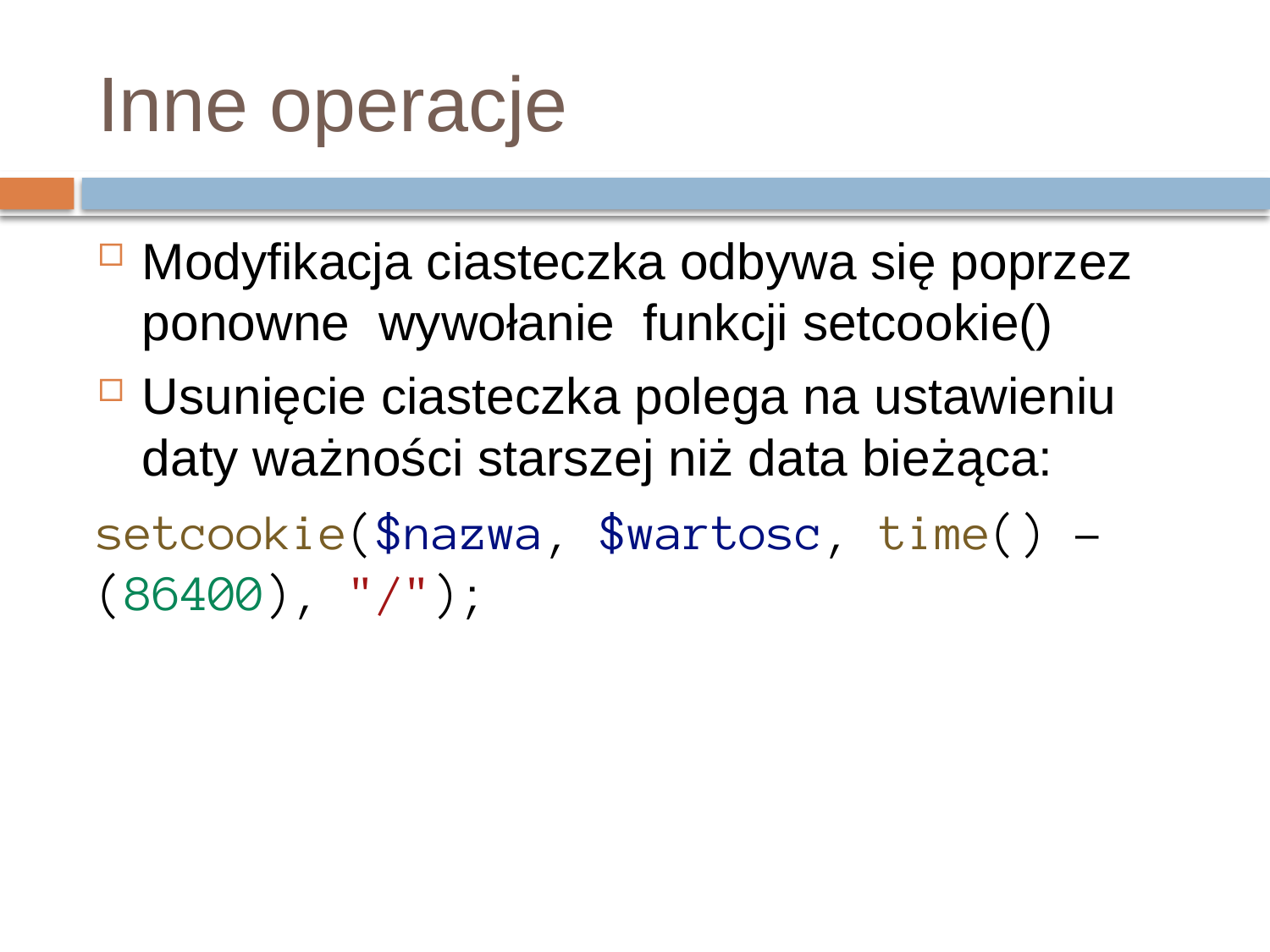

# Inne operacje
Modyfikacja ciasteczka odbywa się poprzez ponowne  wywołanie  funkcji setcookie()
Usunięcie ciasteczka polega na ustawieniu  daty ważności starszej niż data bieżąca:
setcookie($nazwa, $wartosc, time() - (86400), "/");